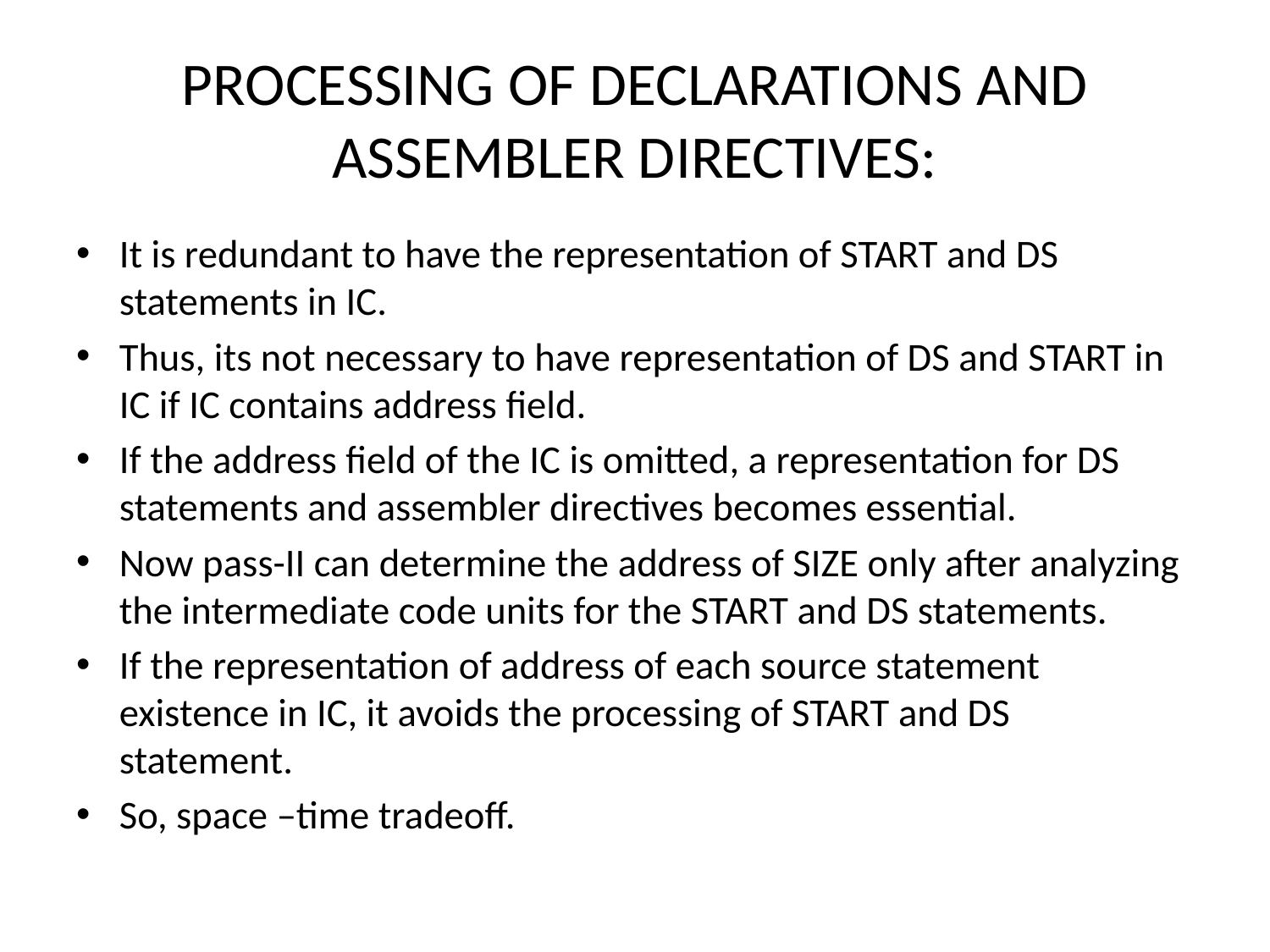

# PROCESSING OF DECLARATIONS AND ASSEMBLER DIRECTIVES:
It is redundant to have the representation of START and DS statements in IC.
Thus, its not necessary to have representation of DS and START in IC if IC contains address field.
If the address field of the IC is omitted, a representation for DS statements and assembler directives becomes essential.
Now pass-II can determine the address of SIZE only after analyzing the intermediate code units for the START and DS statements.
If the representation of address of each source statement existence in IC, it avoids the processing of START and DS statement.
So, space –time tradeoff.